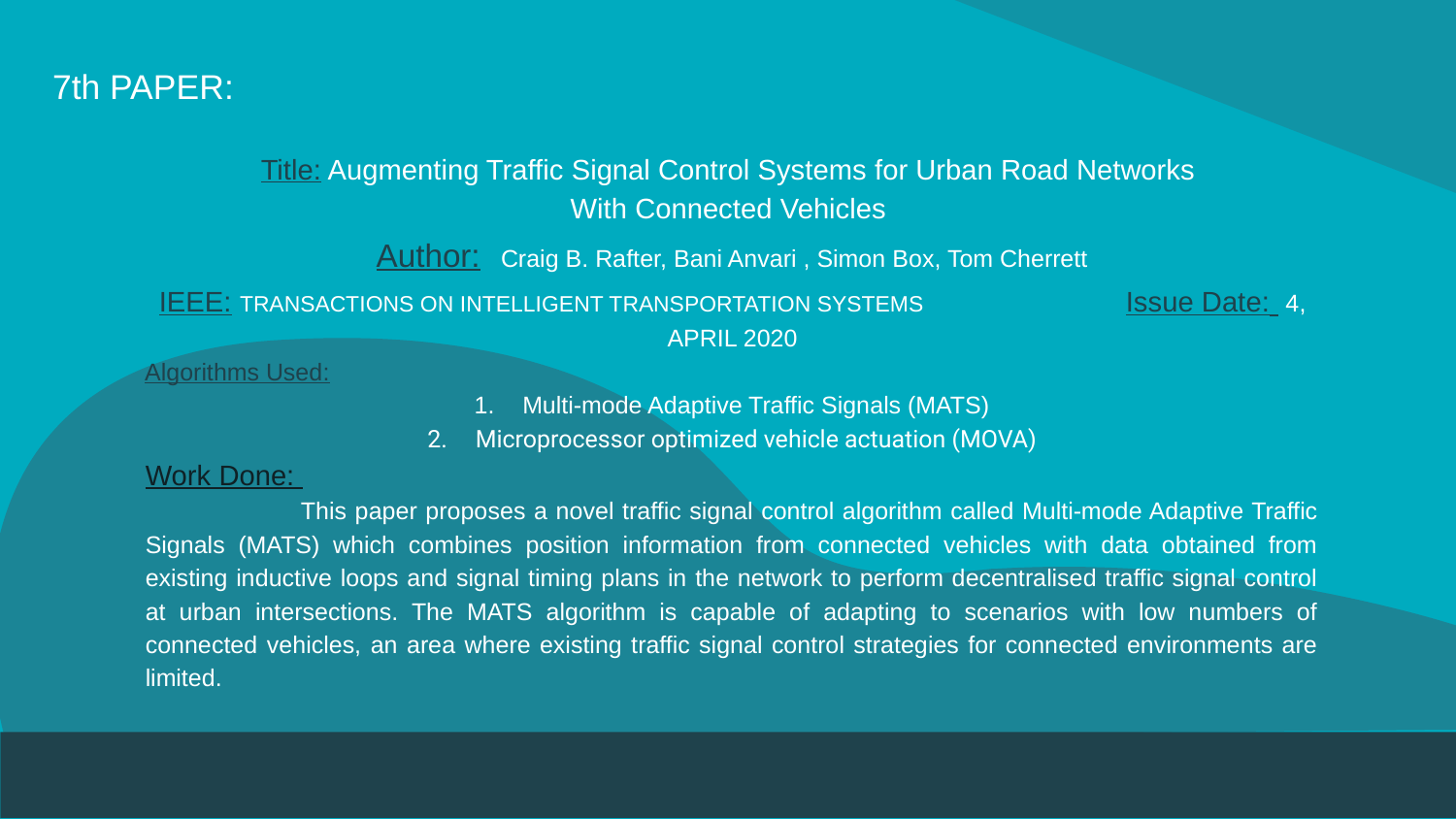

# 7th PAPER:
Title: Augmenting Traffic Signal Control Systems for Urban Road Networks
With Connected Vehicles
Author:  Craig B. Rafter, Bani Anvari , Simon Box, Tom Cherrett
IEEE: TRANSACTIONS ON INTELLIGENT TRANSPORTATION SYSTEMS                                Issue Date:  4, APRIL 2020
Algorithms Used:
Multi-mode Adaptive Traffic Signals (MATS)
Microprocessor optimized vehicle actuation (MOVA)
Work Done:
 	 This paper proposes a novel traffic signal control algorithm called Multi-mode Adaptive Traffic Signals (MATS) which combines position information from connected vehicles with data obtained from existing inductive loops and signal timing plans in the network to perform decentralised traffic signal control at urban intersections. The MATS algorithm is capable of adapting to scenarios with low numbers of connected vehicles, an area where existing traffic signal control strategies for connected environments are limited.